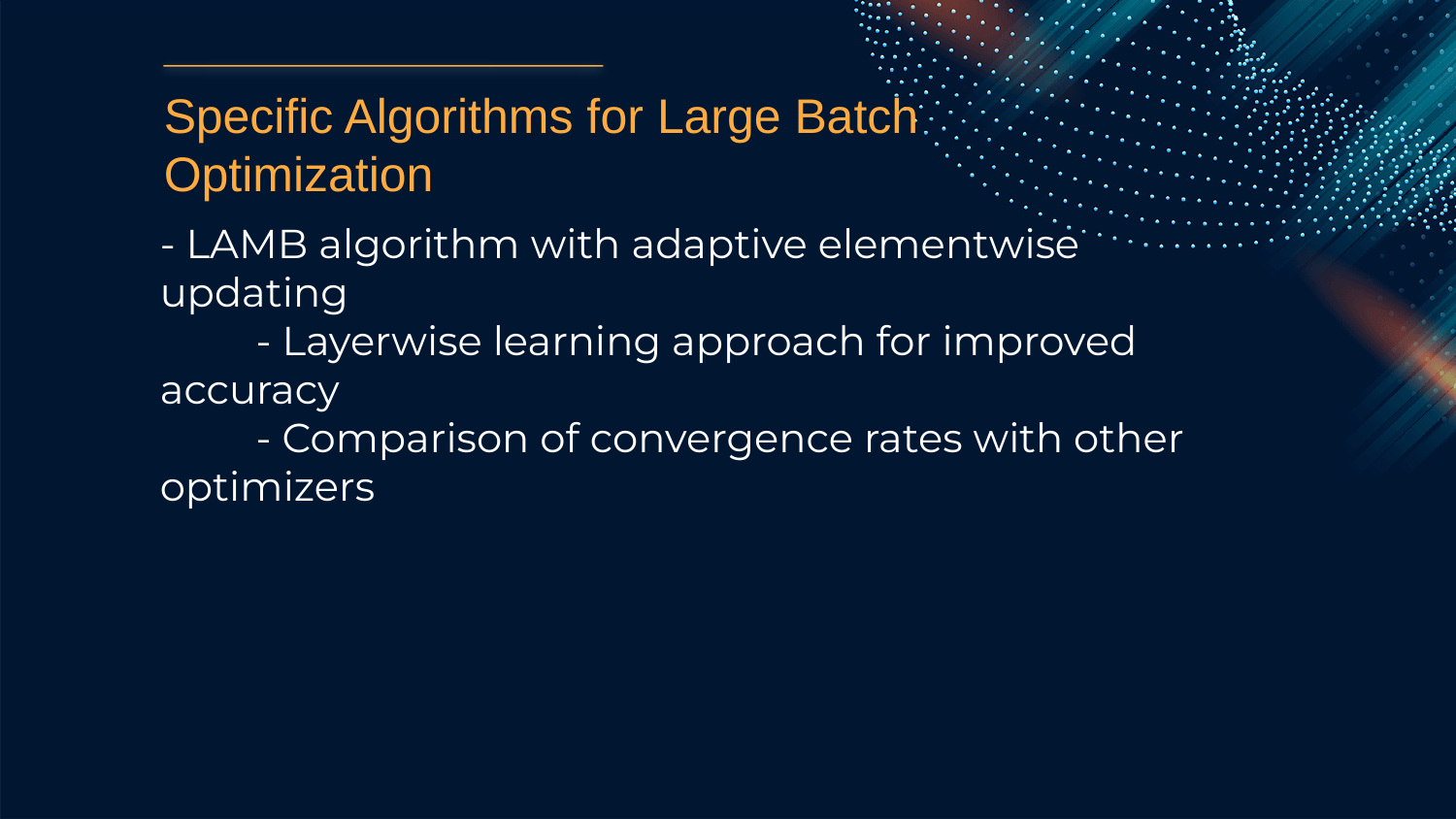

Specific Algorithms for Large Batch Optimization
- LAMB algorithm with adaptive elementwise updating
         - Layerwise learning approach for improved accuracy
         - Comparison of convergence rates with other optimizers